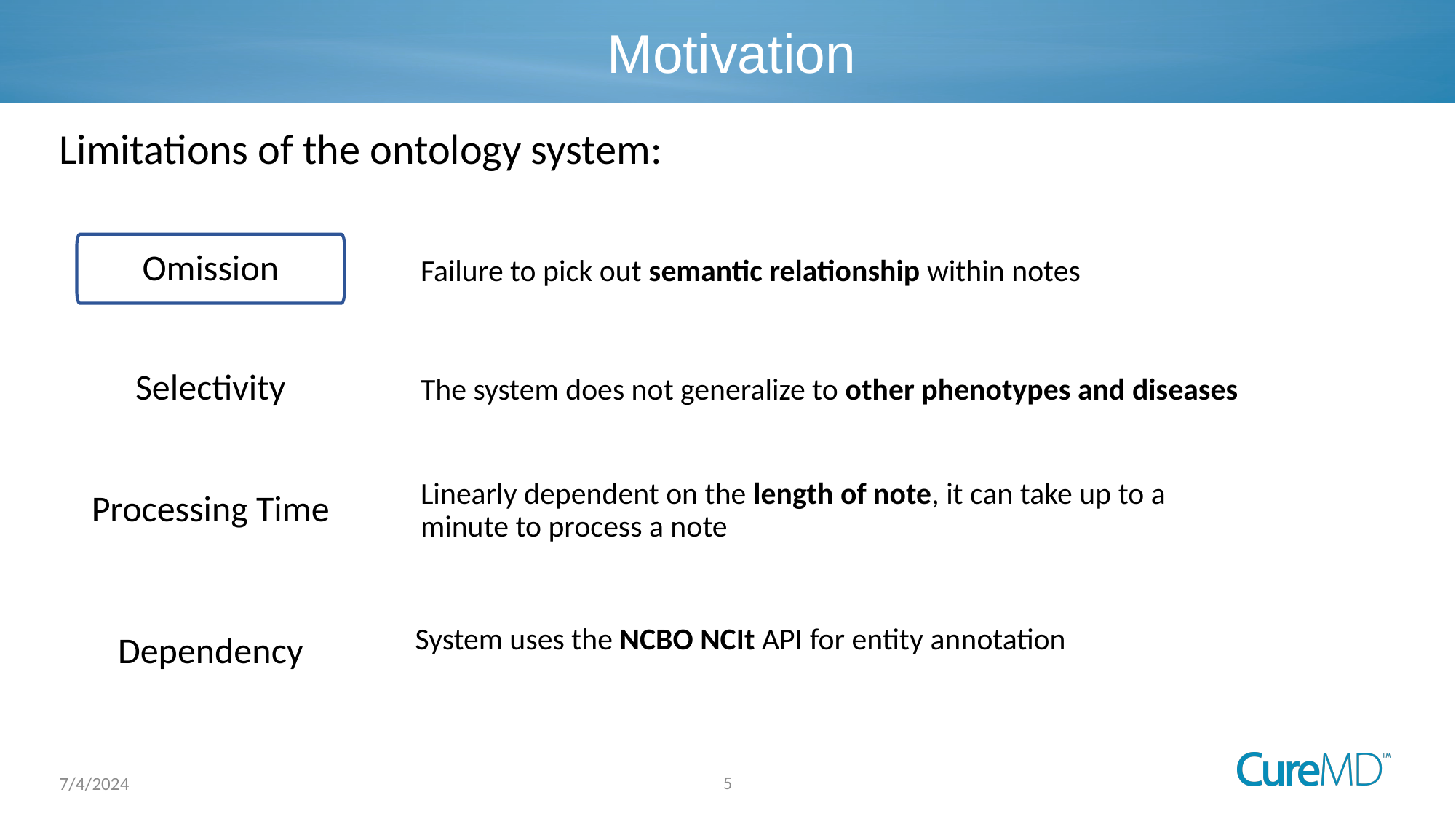

# Motivation
Limitations of the ontology system:
Omission

Failure to pick out semantic relationship within notes
Selectivity
The system does not generalize to other phenotypes and diseases
Processing Time
Linearly dependent on the length of note, it can take up to a minute to process a note
Dependency
System uses the NCBO NCIt API for entity annotation
5
7/4/2024